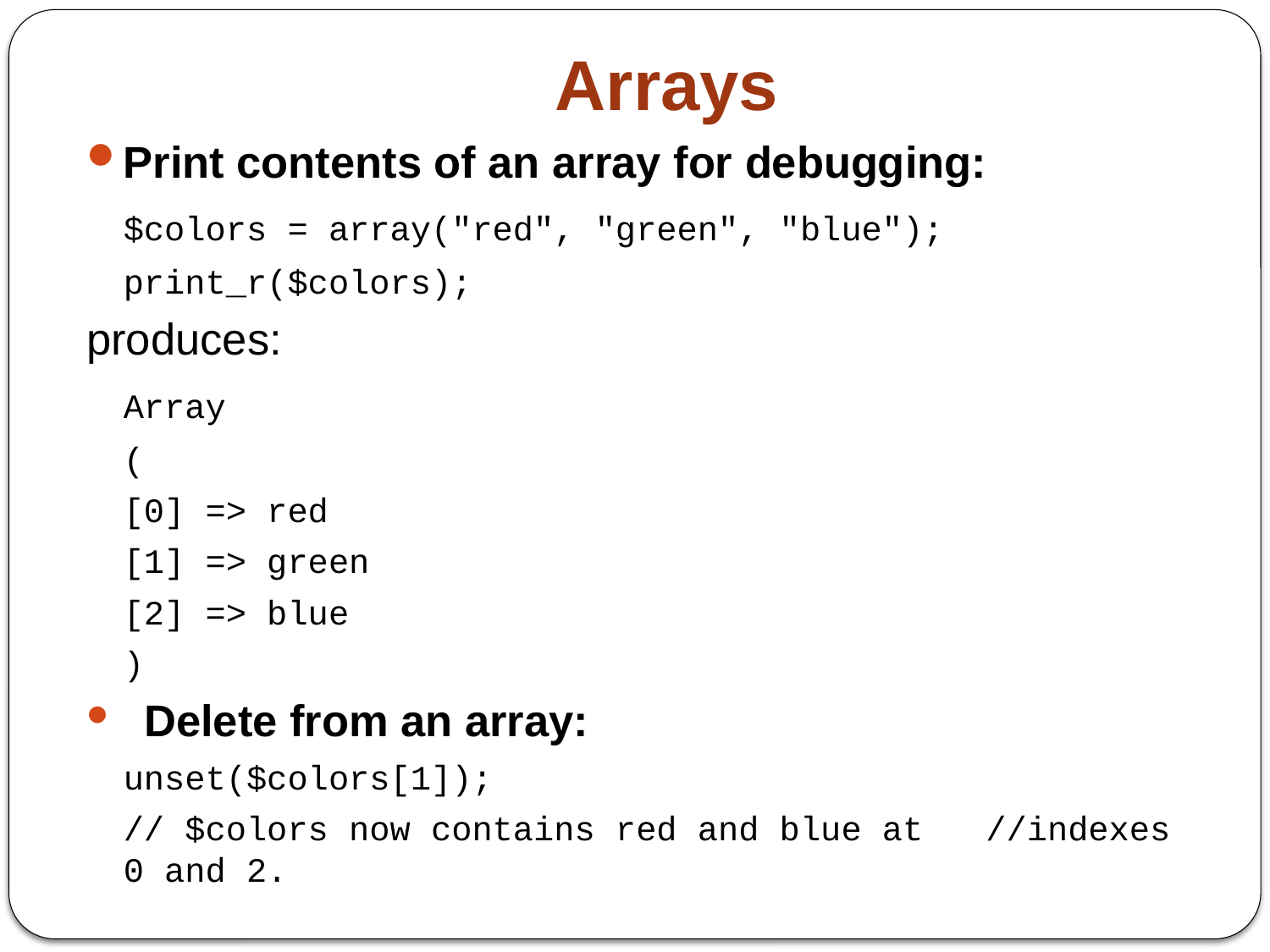

# Arrays
Print contents of an array for debugging:
		$colors = array("red", "green", "blue");
		print_r($colors);
produces:
		Array
		(
			[0] => red
			[1] => green
			[2] => blue
		)
 Delete from an array:
		unset($colors[1]);
			// $colors now contains red and blue at 		//indexes 0 and 2.